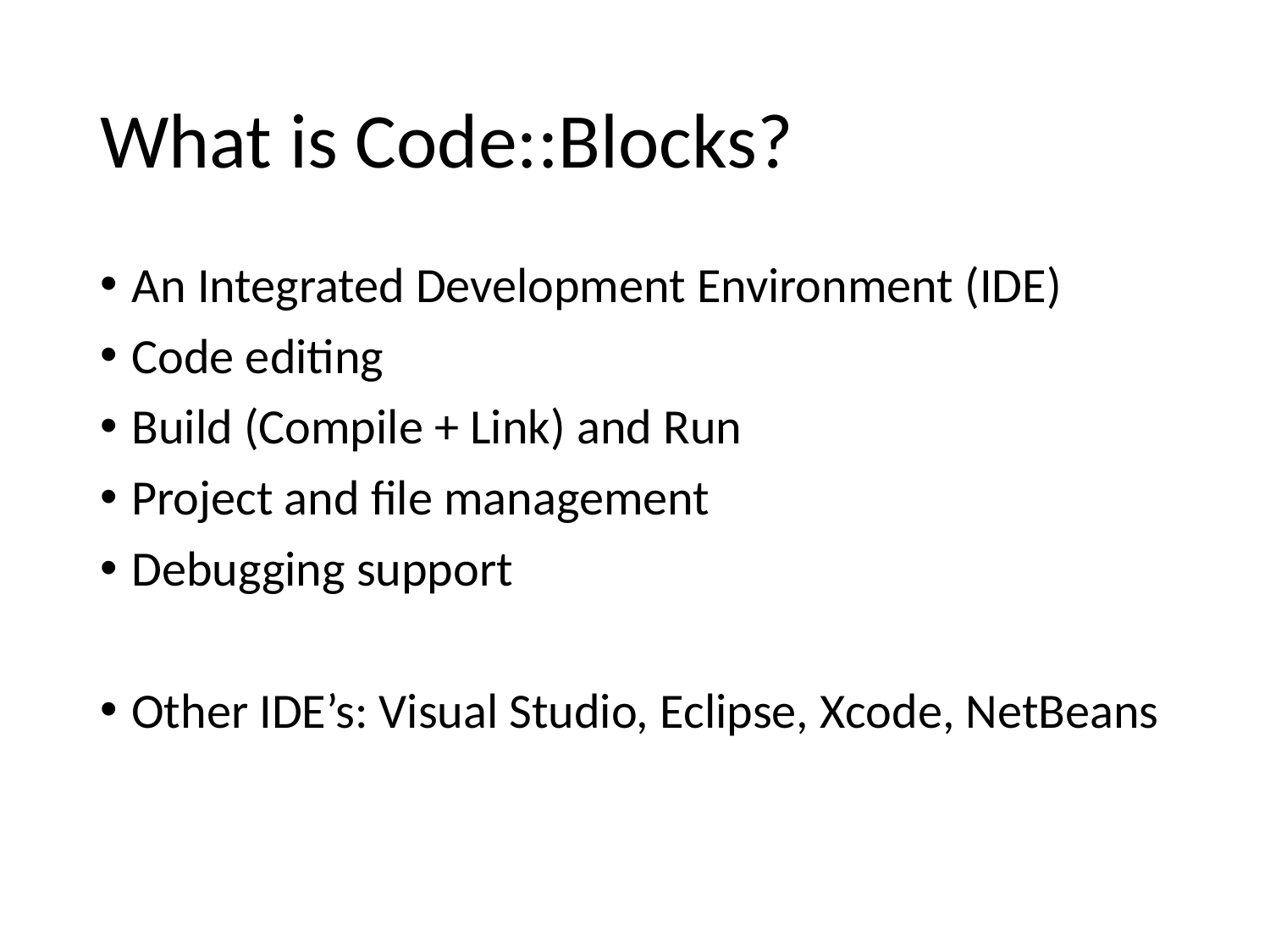

# What is Code::Blocks?
An Integrated Development Environment (IDE)
Code editing
Build (Compile + Link) and Run
Project and file management
Debugging support

Other IDE’s: Visual Studio, Eclipse, Xcode, NetBeans